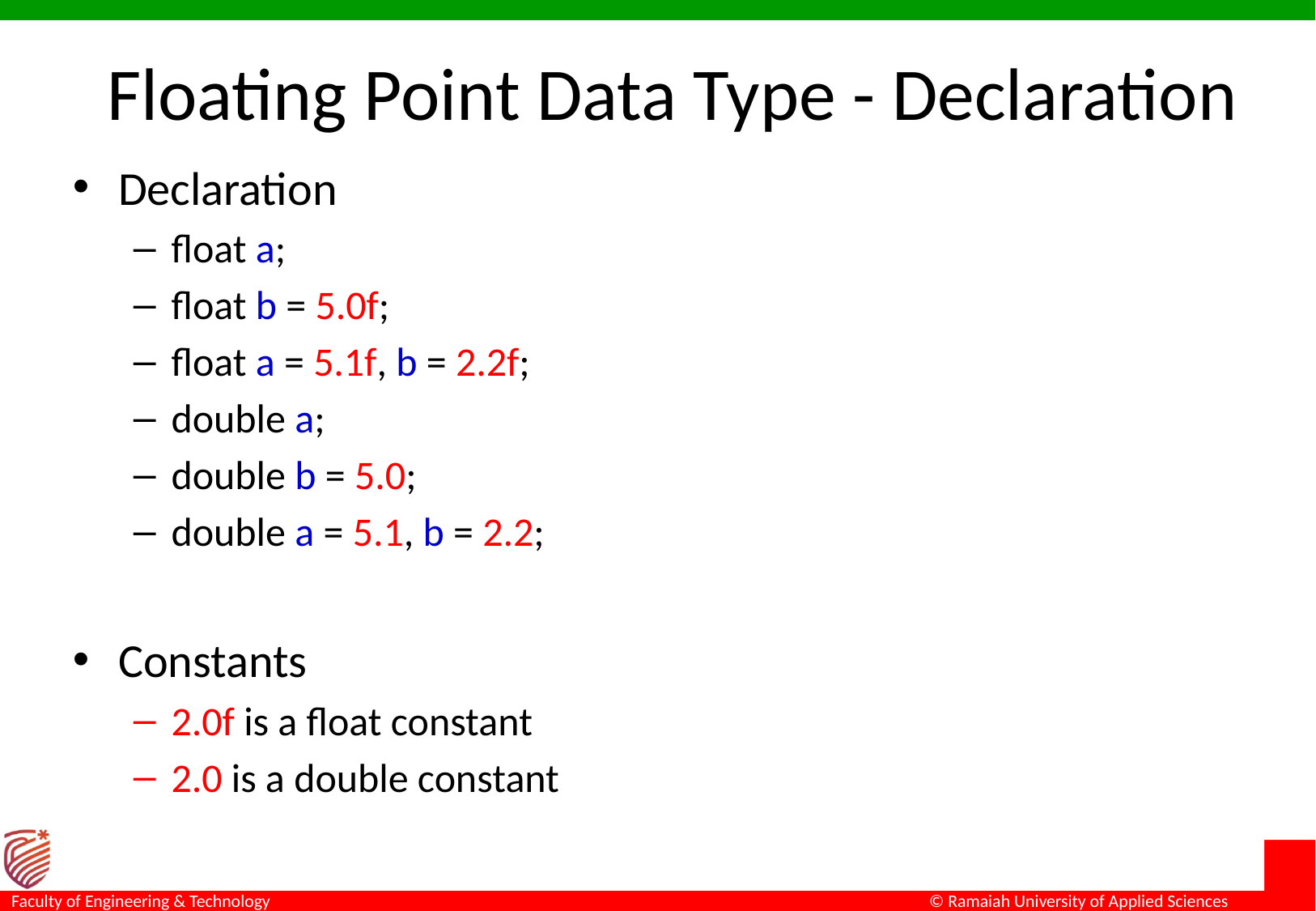

# Floating Point Data Type - Declaration
Declaration
float a;
float b = 5.0f;
float a = 5.1f, b = 2.2f;
double a;
double b = 5.0;
double a = 5.1, b = 2.2;

Constants
2.0f is a float constant
2.0 is a double constant